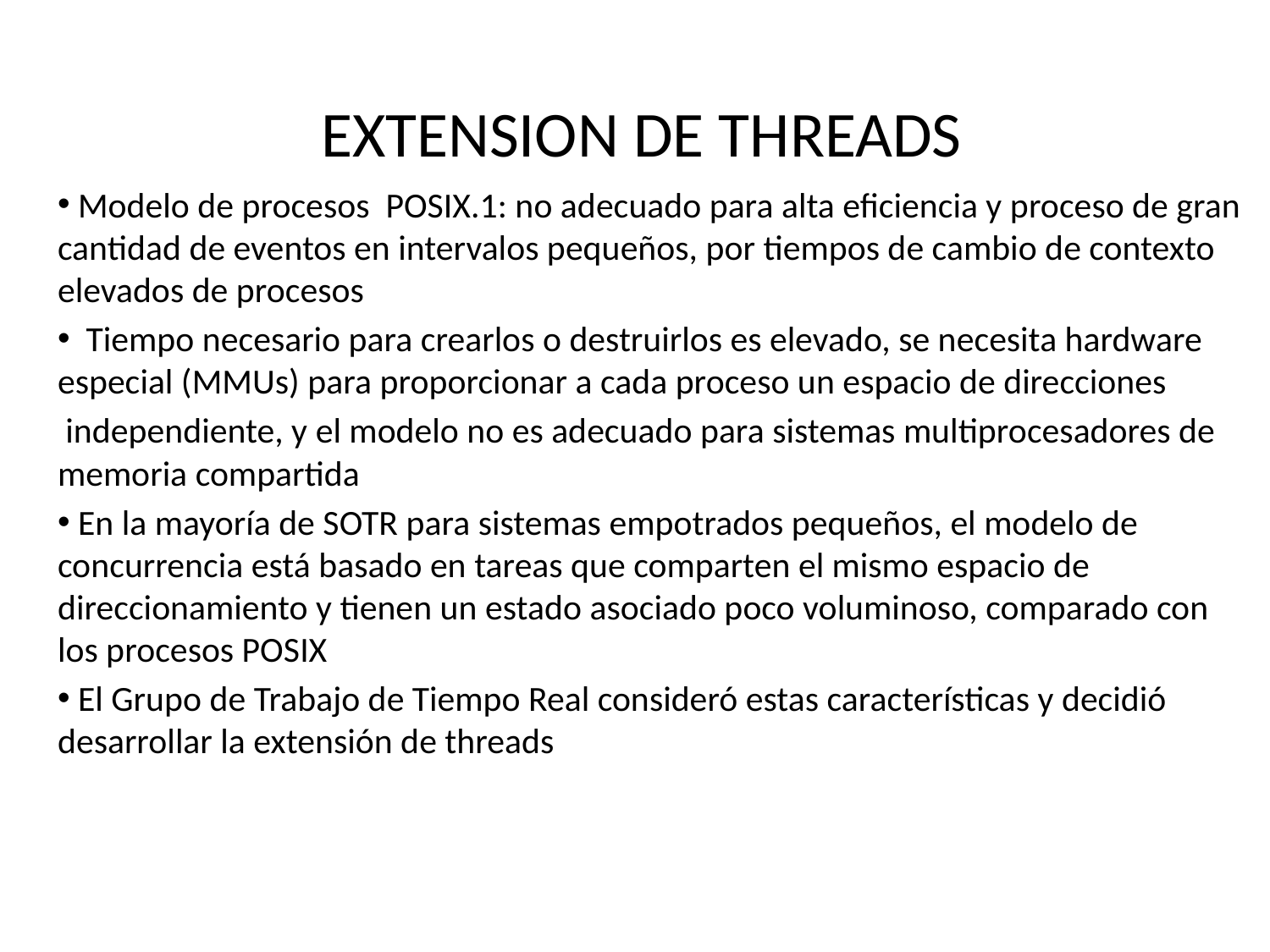

# EXTENSION DE THREADS
 Modelo de procesos  POSIX.1: no adecuado para alta eficiencia y proceso de gran cantidad de eventos en intervalos pequeños, por tiempos de cambio de contexto elevados de procesos
  Tiempo necesario para crearlos o destruirlos es elevado, se necesita hardware especial (MMUs) para proporcionar a cada proceso un espacio de direcciones
 independiente, y el modelo no es adecuado para sistemas multiprocesadores de memoria compartida
 En la mayoría de SOTR para sistemas empotrados pequeños, el modelo de concurrencia está basado en tareas que comparten el mismo espacio de direccionamiento y tienen un estado asociado poco voluminoso, comparado con los procesos POSIX
 El Grupo de Trabajo de Tiempo Real consideró estas características y decidió desarrollar la extensión de threads